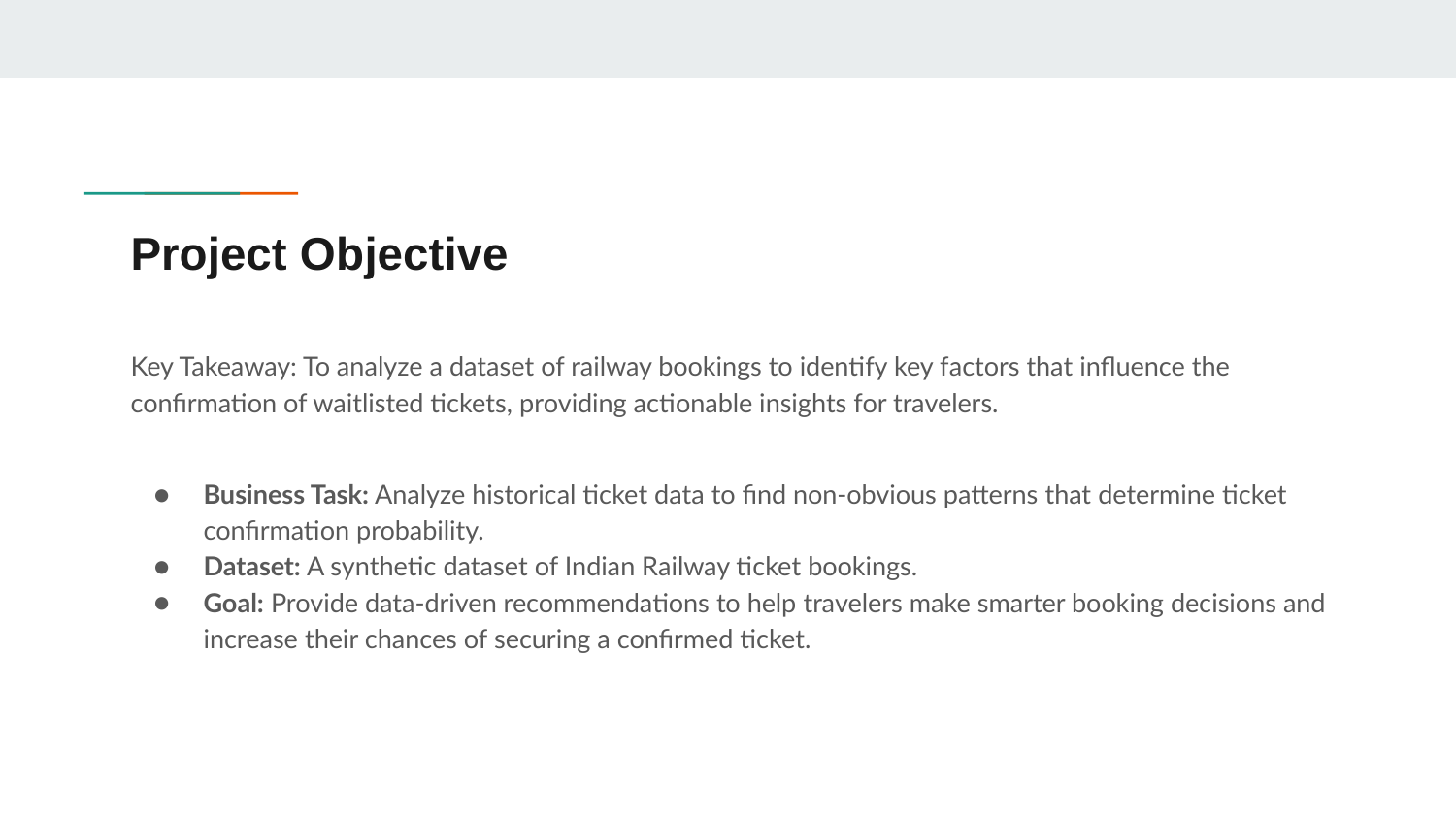

# Project Objective
Key Takeaway: To analyze a dataset of railway bookings to identify key factors that influence the confirmation of waitlisted tickets, providing actionable insights for travelers.
Business Task: Analyze historical ticket data to find non-obvious patterns that determine ticket confirmation probability.
Dataset: A synthetic dataset of Indian Railway ticket bookings.
Goal: Provide data-driven recommendations to help travelers make smarter booking decisions and increase their chances of securing a confirmed ticket.